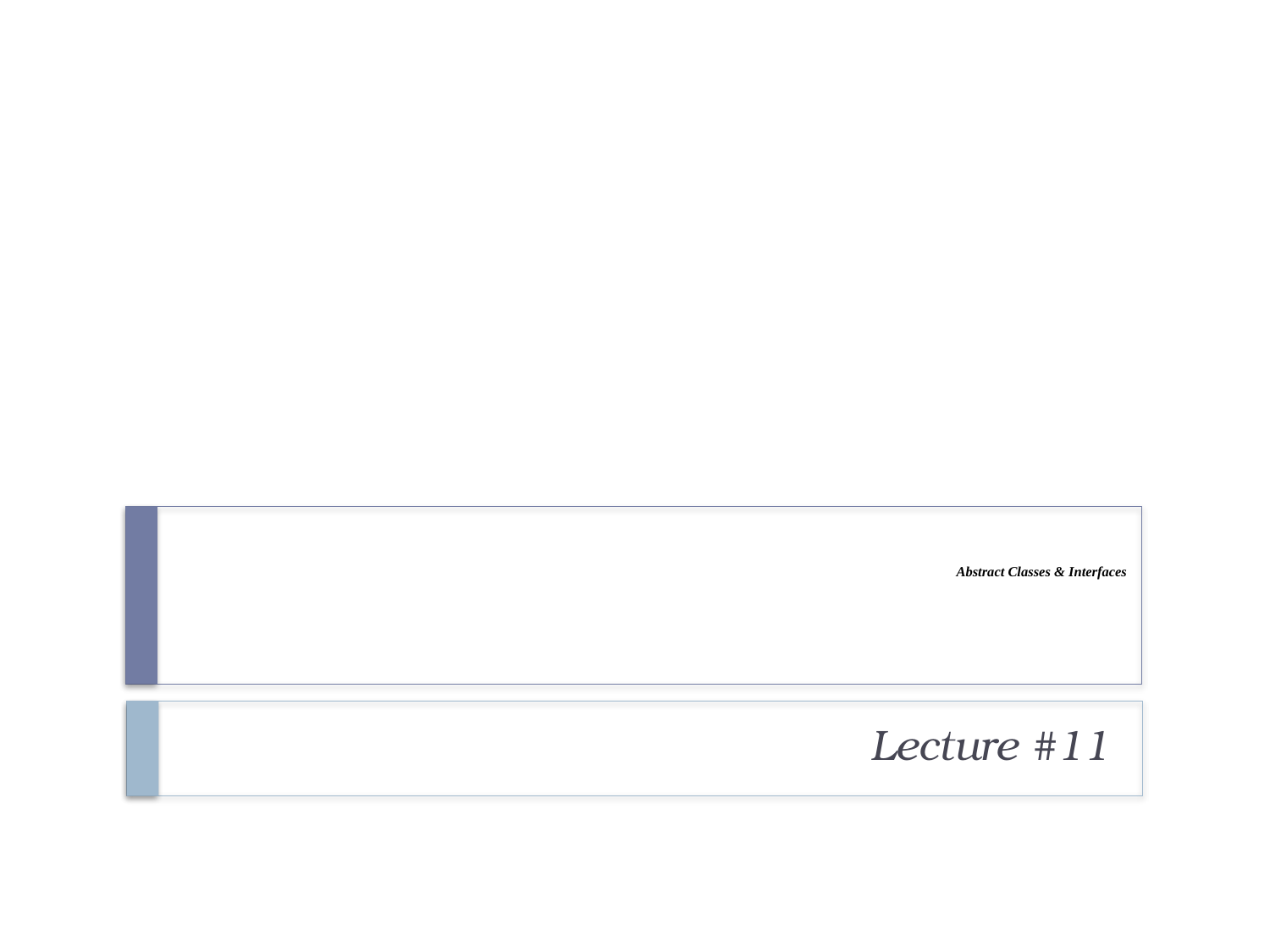

# Abstract Classes & Interfaces
Lecture #11